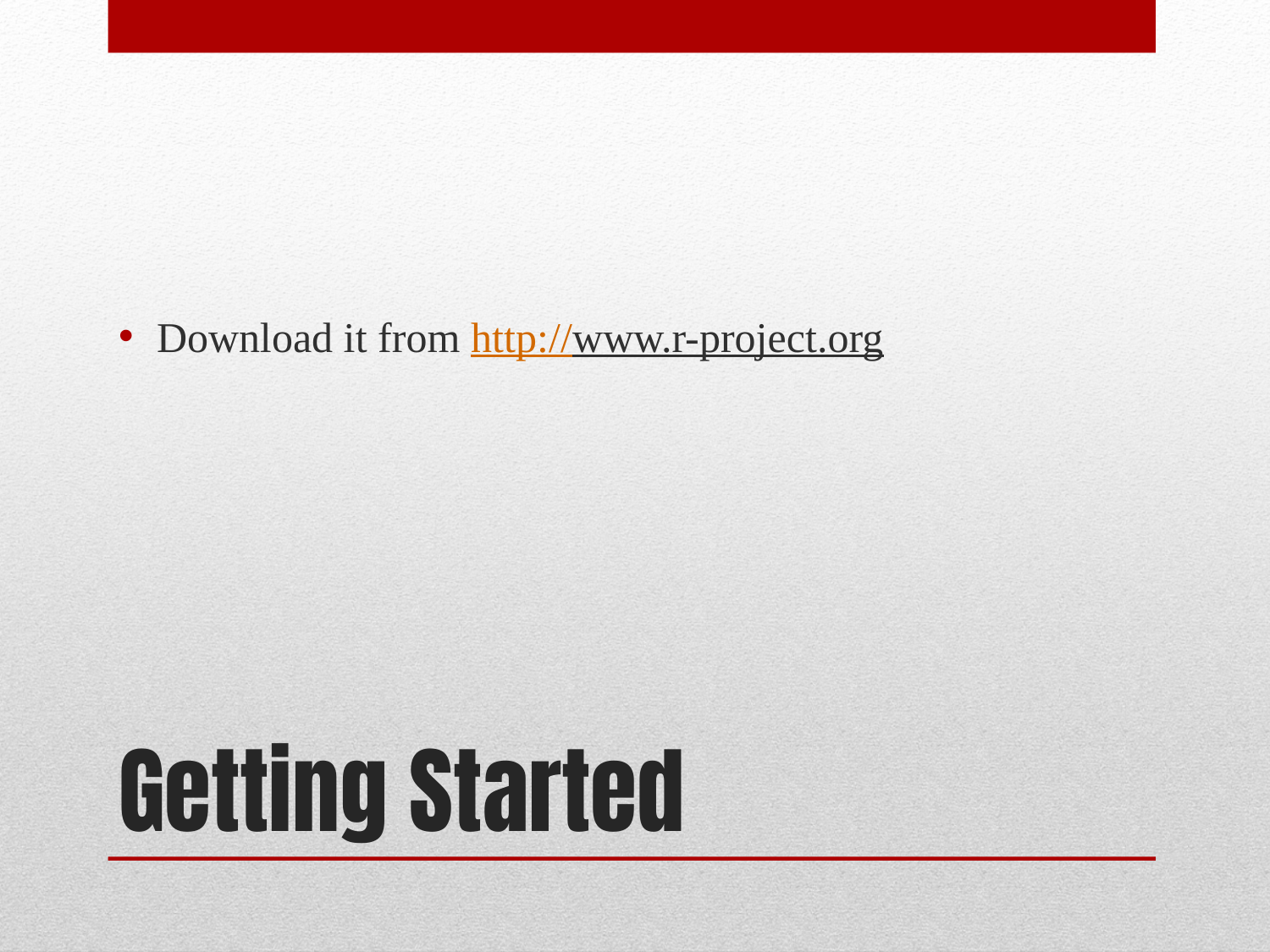

Download it from http://www.r-project.org

# Getting Started